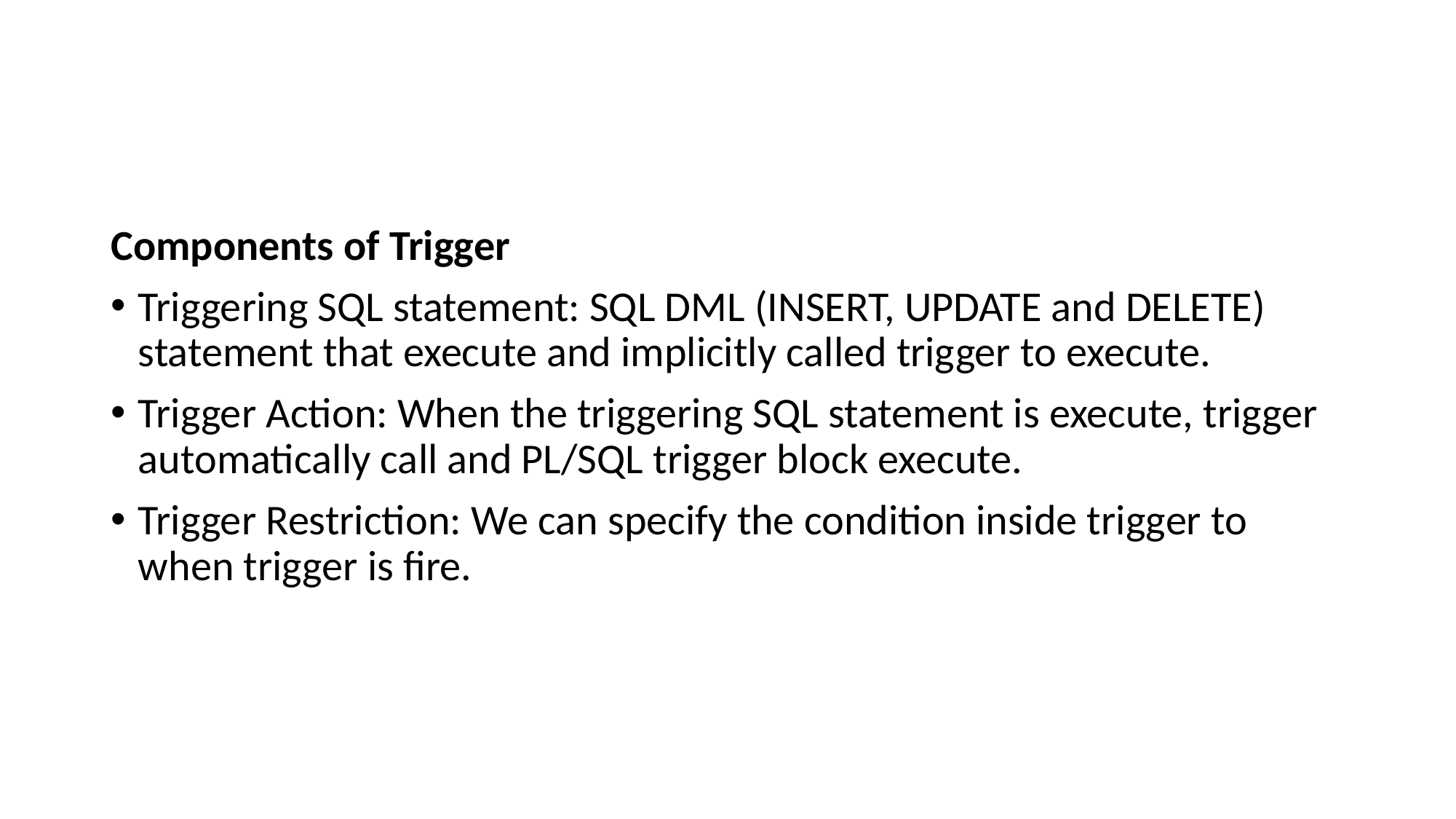

#
Components of Trigger
Triggering SQL statement: SQL DML (INSERT, UPDATE and DELETE) statement that execute and implicitly called trigger to execute.
Trigger Action: When the triggering SQL statement is execute, trigger automatically call and PL/SQL trigger block execute.
Trigger Restriction: We can specify the condition inside trigger to when trigger is fire.